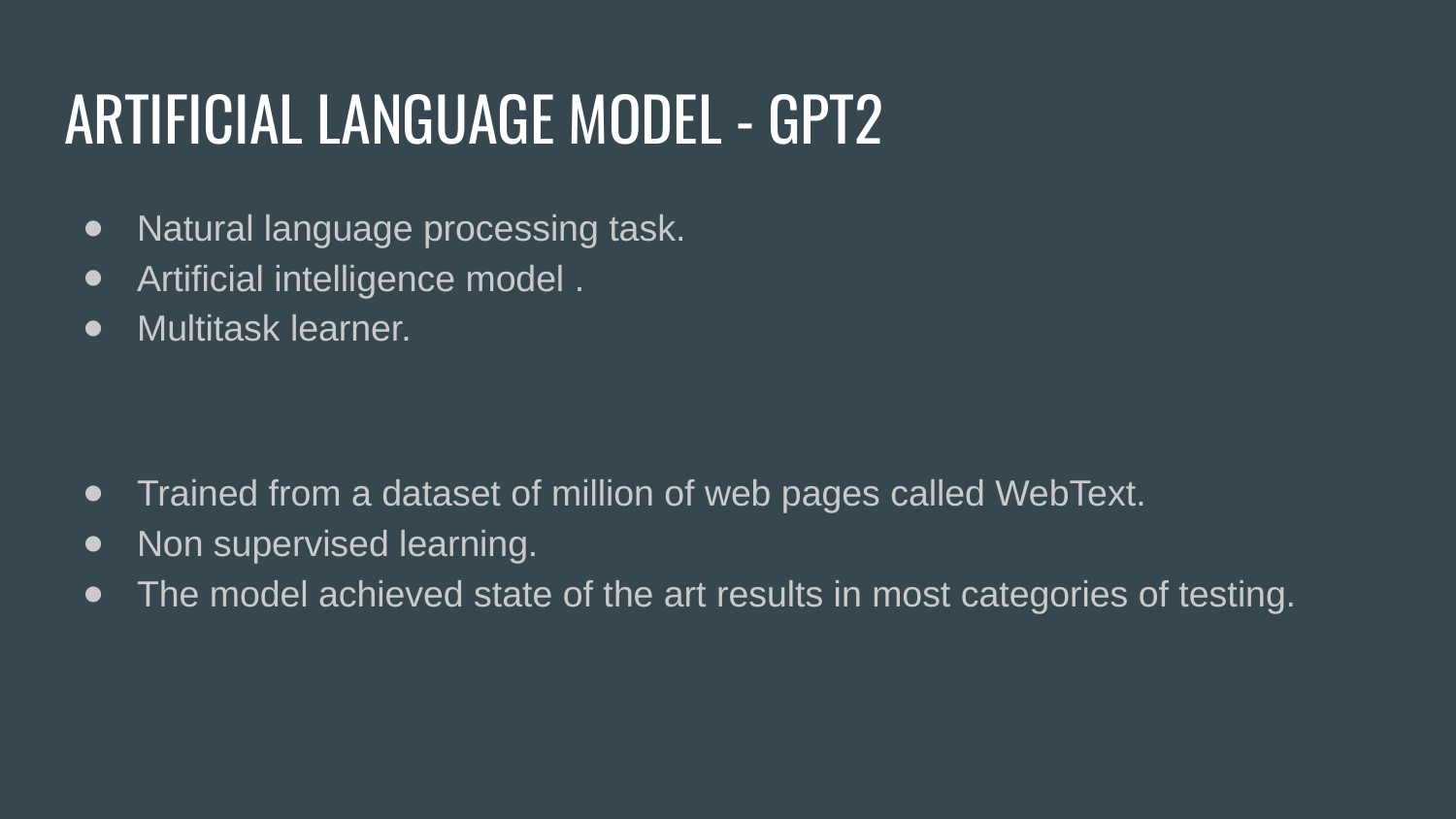

# ARTIFICIAL LANGUAGE MODEL - GPT2
Natural language processing task.
Artificial intelligence model .
Multitask learner.

Trained from a dataset of million of web pages called WebText.
Non supervised learning.
The model achieved state of the art results in most categories of testing.